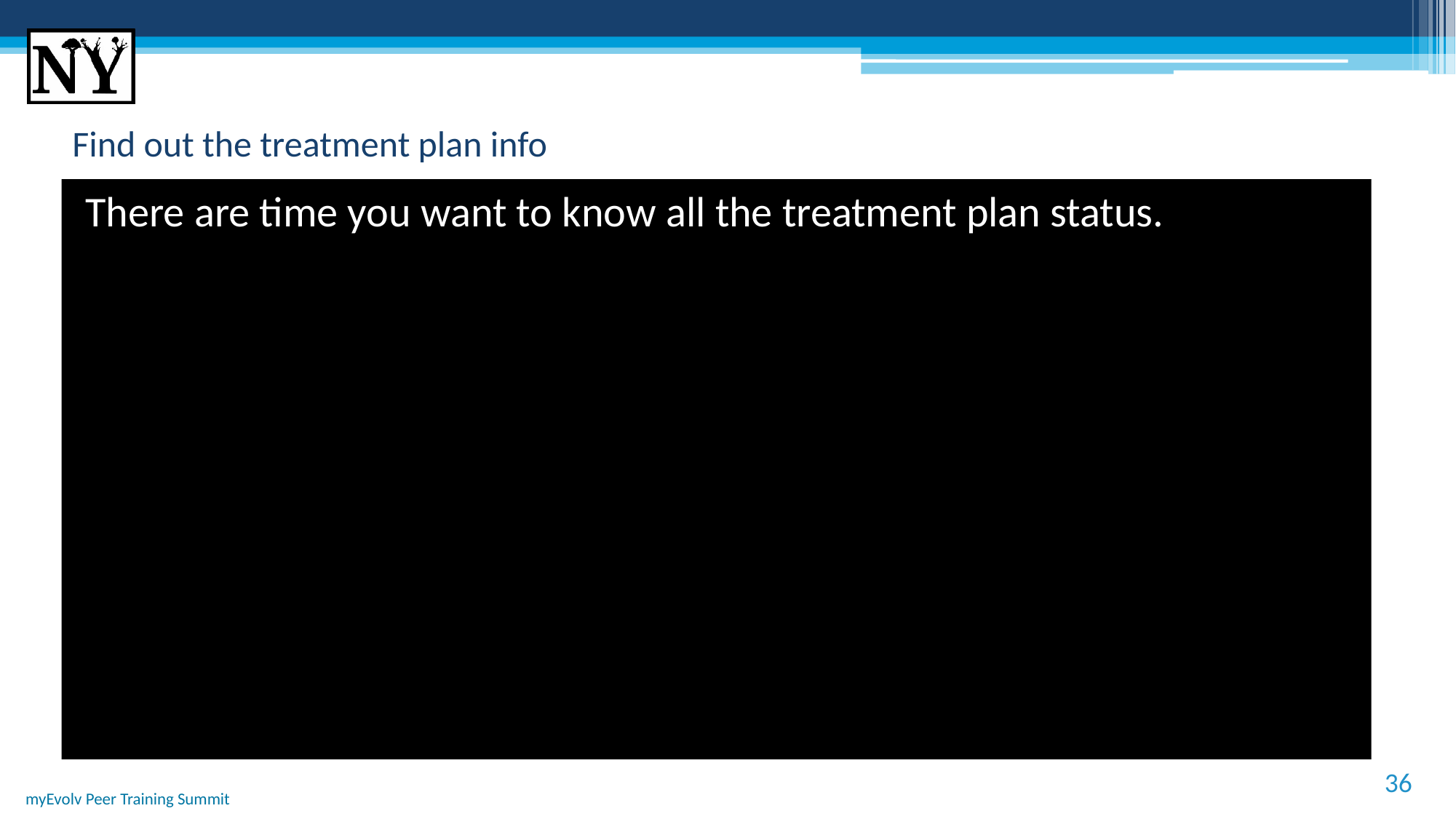

# Find out the treatment plan info
There are time you want to know all the treatment plan status.
36
myEvolv Peer Training Summit